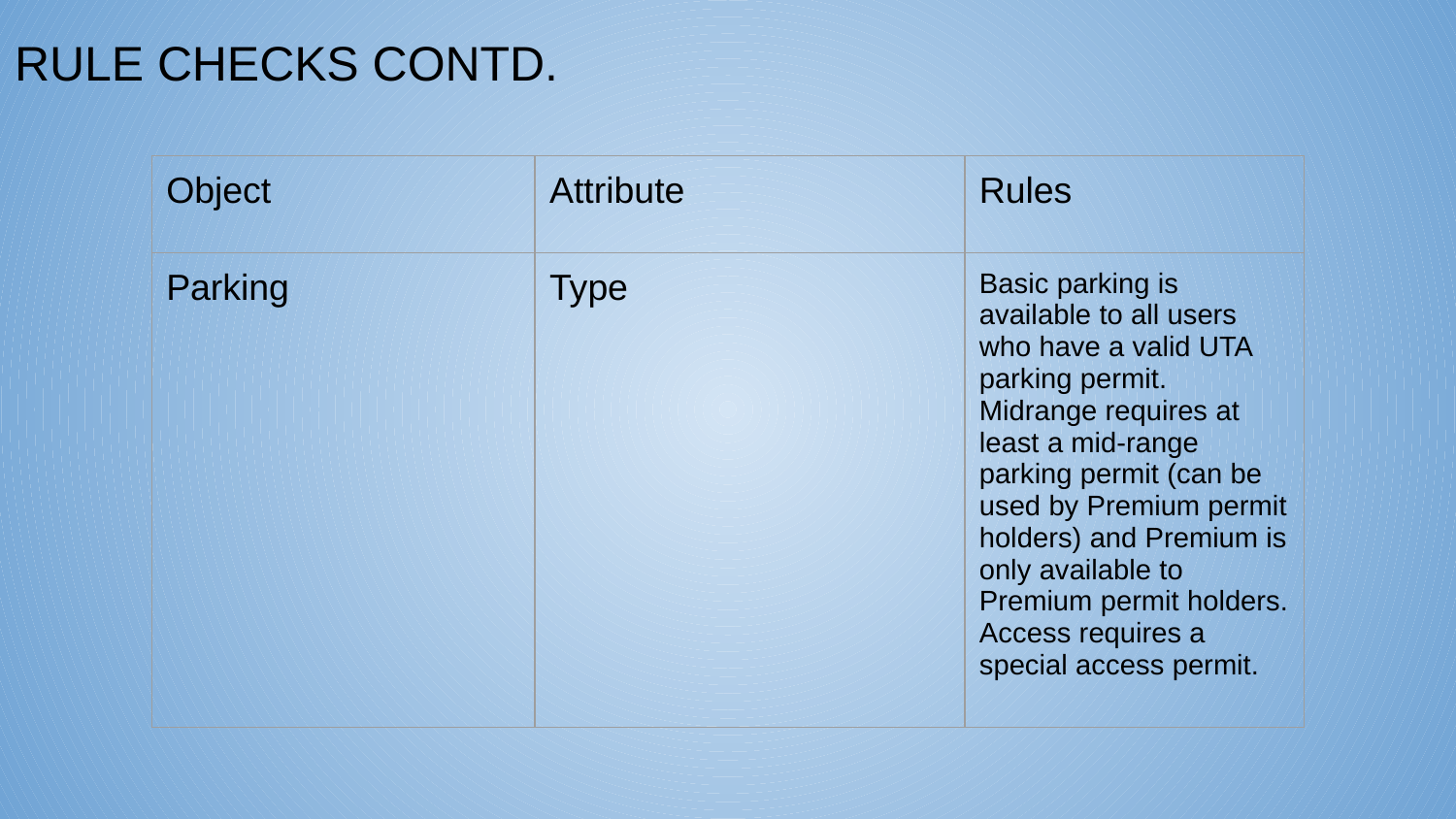

RULE CHECKS CONTD.
| Object | Attribute | Rules |
| --- | --- | --- |
| Parking | Type | Basic parking is available to all users who have a valid UTA parking permit. Midrange requires at least a mid-range parking permit (can be used by Premium permit holders) and Premium is only available to Premium permit holders. Access requires a special access permit. |